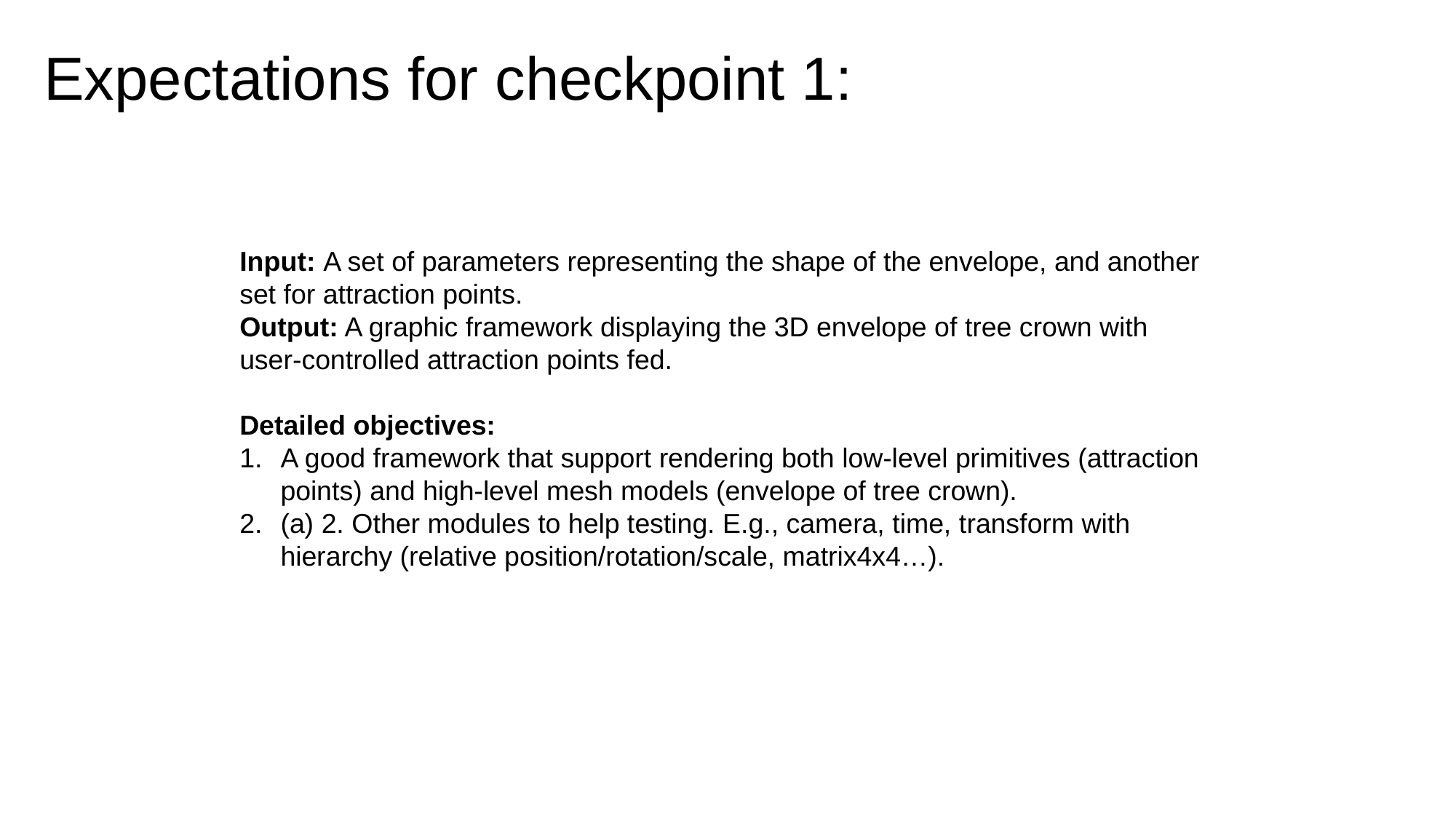

Expectations for checkpoint 1:
Input: A set of parameters representing the shape of the envelope, and another set for attraction points.
Output: A graphic framework displaying the 3D envelope of tree crown with user-controlled attraction points fed.

Detailed objectives:
A good framework that support rendering both low-level primitives (attraction points) and high-level mesh models (envelope of tree crown).
(a) 2. Other modules to help testing. E.g., camera, time, transform with hierarchy (relative position/rotation/scale, matrix4x4…).